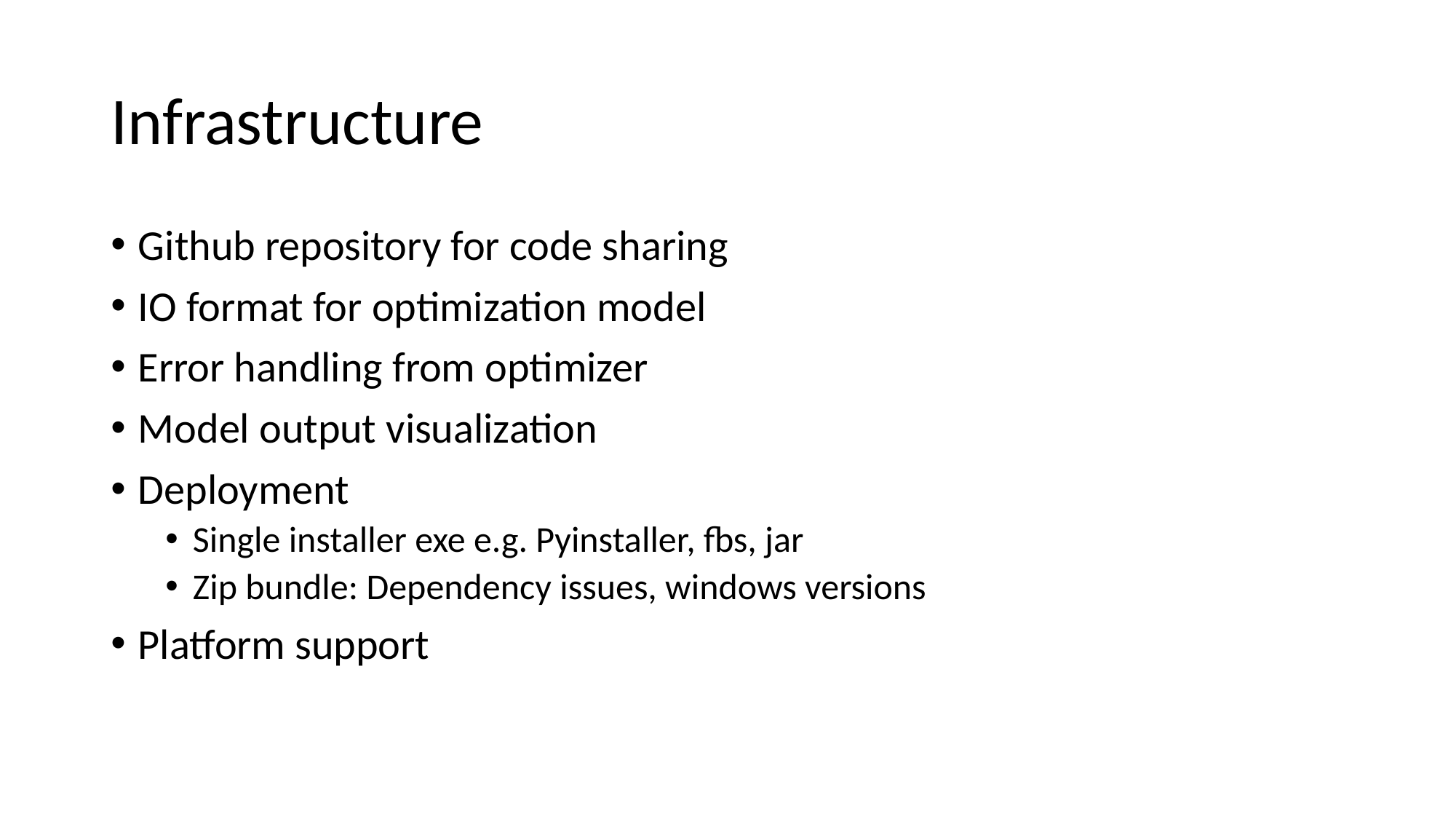

# Infrastructure
Github repository for code sharing
IO format for optimization model
Error handling from optimizer
Model output visualization
Deployment
Single installer exe e.g. Pyinstaller, fbs, jar
Zip bundle: Dependency issues, windows versions
Platform support